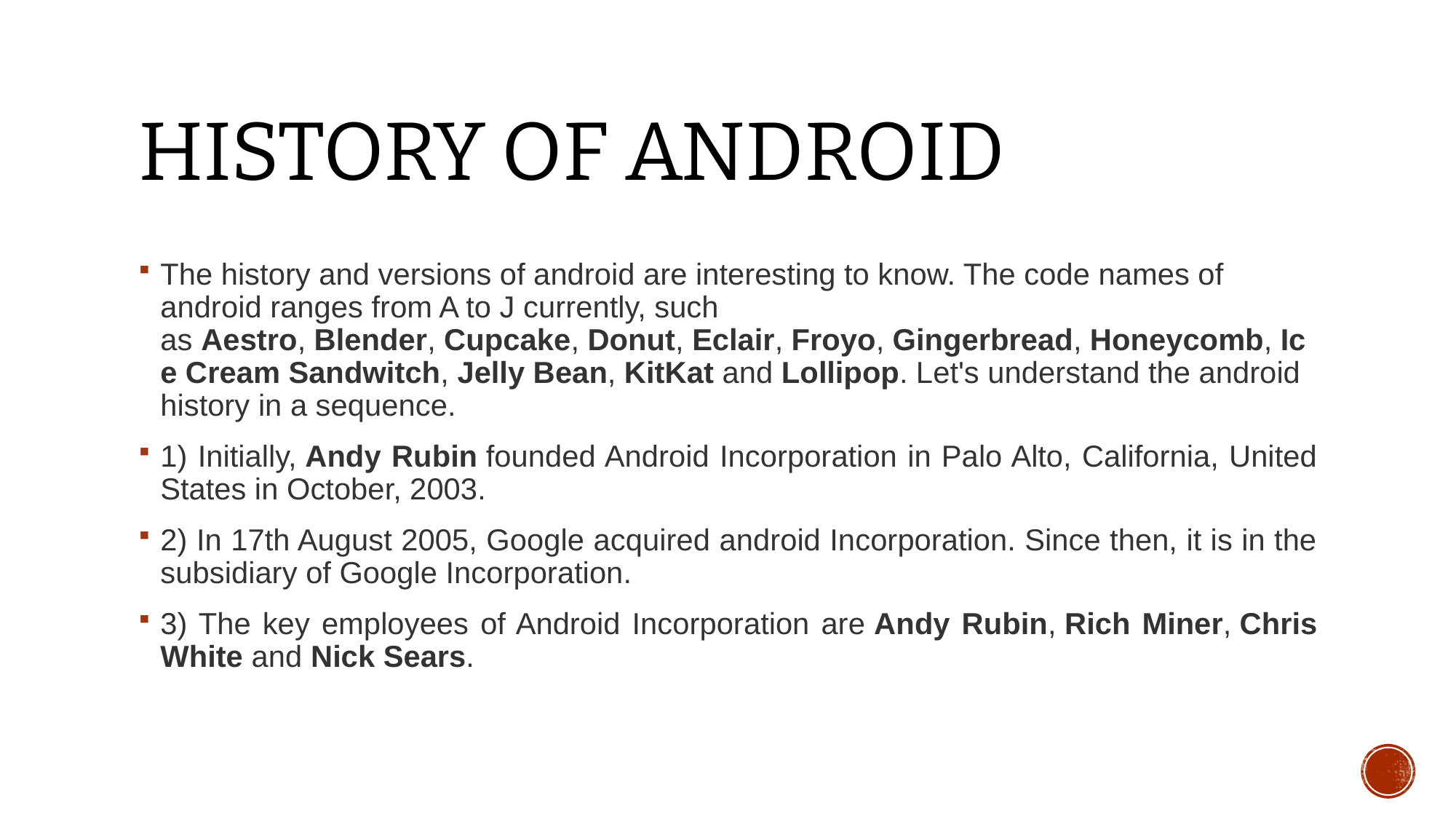

# History of android
The history and versions of android are interesting to know. The code names of android ranges from A to J currently, such as Aestro, Blender, Cupcake, Donut, Eclair, Froyo, Gingerbread, Honeycomb, Ice Cream Sandwitch, Jelly Bean, KitKat and Lollipop. Let's understand the android history in a sequence.
1) Initially, Andy Rubin founded Android Incorporation in Palo Alto, California, United States in October, 2003.
2) In 17th August 2005, Google acquired android Incorporation. Since then, it is in the subsidiary of Google Incorporation.
3) The key employees of Android Incorporation are Andy Rubin, Rich Miner, Chris White and Nick Sears.